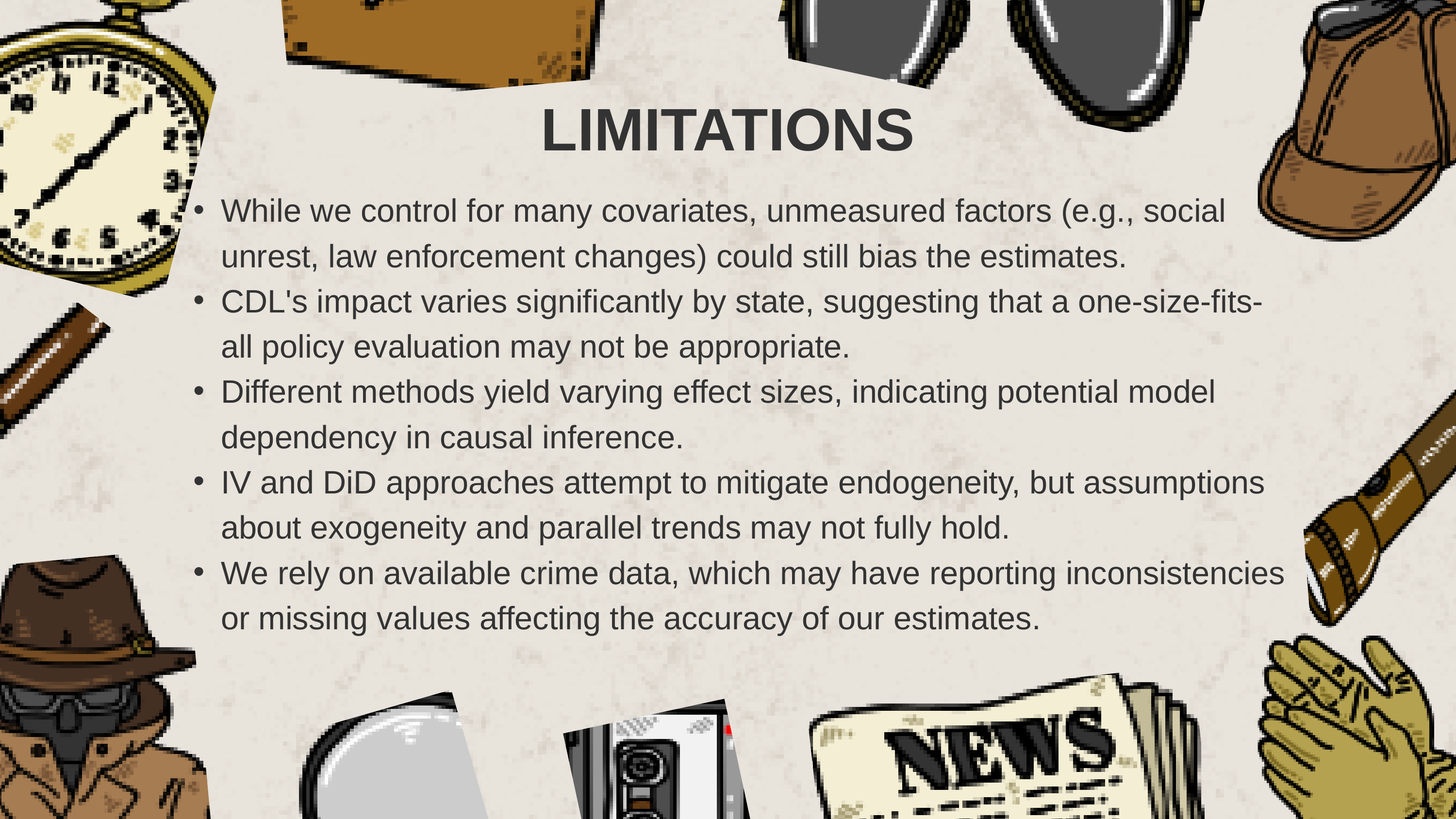

LIMITATIONS
While we control for many covariates, unmeasured factors (e.g., social unrest, law enforcement changes) could still bias the estimates.
CDL's impact varies significantly by state, suggesting that a one-size-fits-all policy evaluation may not be appropriate.
Different methods yield varying effect sizes, indicating potential model dependency in causal inference.
IV and DiD approaches attempt to mitigate endogeneity, but assumptions about exogeneity and parallel trends may not fully hold.
We rely on available crime data, which may have reporting inconsistencies or missing values affecting the accuracy of our estimates.